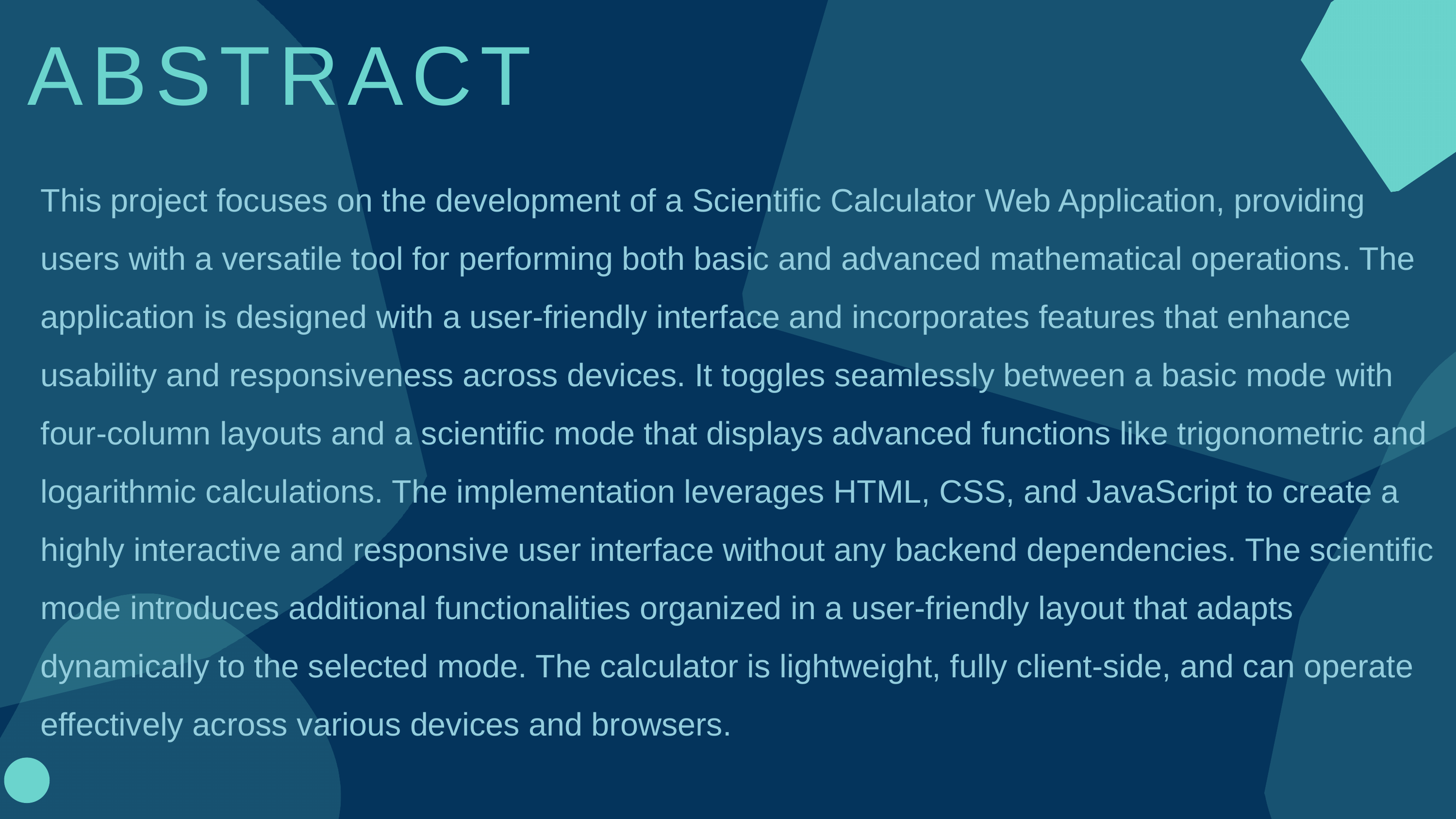

ABSTRACT
This project focuses on the development of a Scientific Calculator Web Application, providing users with a versatile tool for performing both basic and advanced mathematical operations. The application is designed with a user-friendly interface and incorporates features that enhance usability and responsiveness across devices. It toggles seamlessly between a basic mode with four-column layouts and a scientific mode that displays advanced functions like trigonometric and logarithmic calculations. The implementation leverages HTML, CSS, and JavaScript to create a highly interactive and responsive user interface without any backend dependencies. The scientific mode introduces additional functionalities organized in a user-friendly layout that adapts dynamically to the selected mode. The calculator is lightweight, fully client-side, and can operate effectively across various devices and browsers.